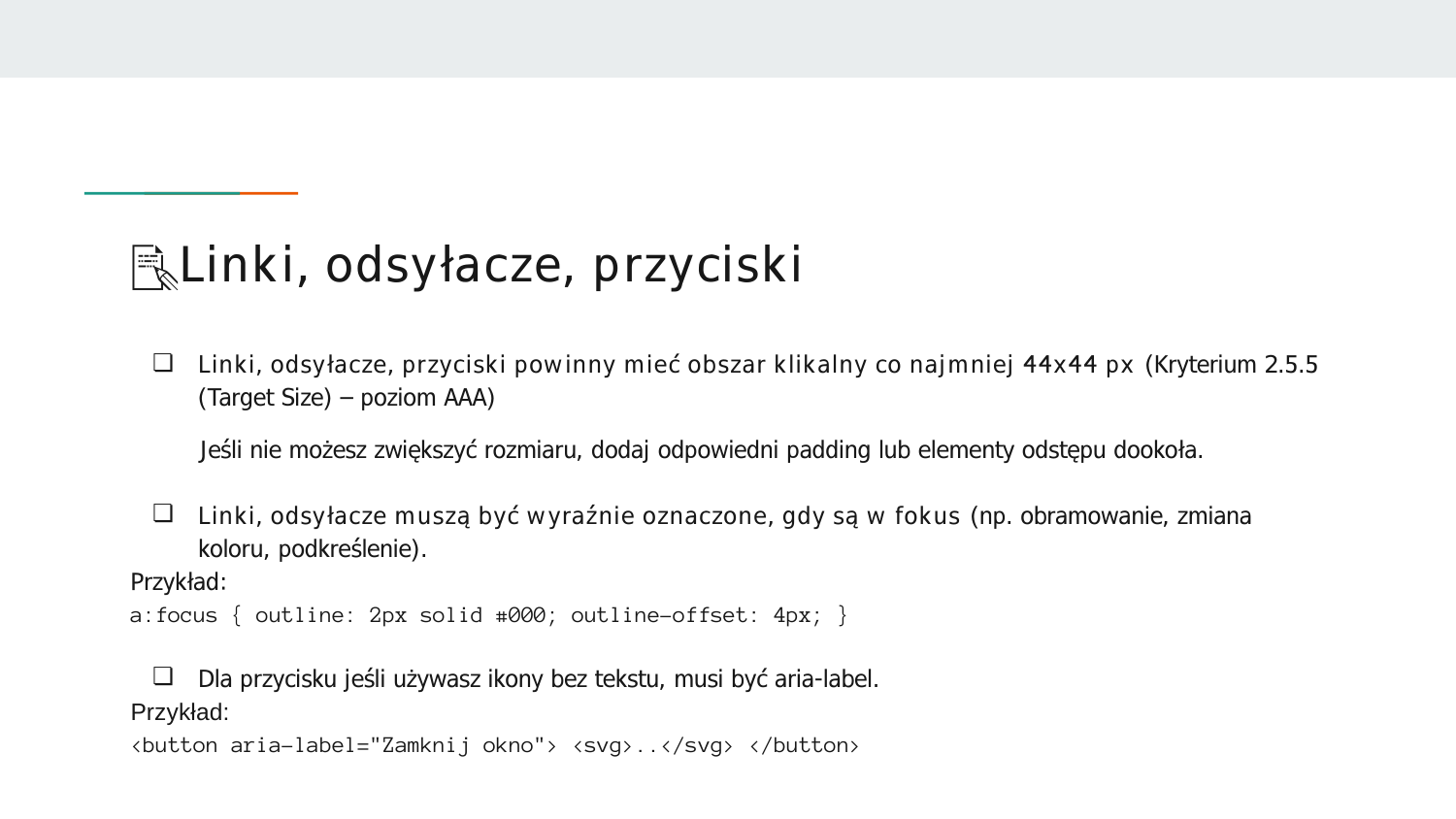

# 📝Linki, odsyłacze, przyciski

Linki, odsyłacze, przyciski powinny mieć obszar klikalny co najmniej 44x44 px (Kryterium 2.5.5 (Target Size) – poziom AAA)
Jeśli nie możesz zwiększyć rozmiaru, dodaj odpowiedni padding lub elementy odstępu dookoła.

Linki, odsyłacze muszą być wyraźnie oznaczone, gdy są w fokus (np. obramowanie, zmiana koloru, podkreślenie).
Przykład:
a:focus { outline: 2px solid #000; outline-offset: 4px; }

Dla przycisku jeśli używasz ikony bez tekstu, musi być aria-label.
Przykład:
<button aria-label="Zamknij okno"> <svg>..</svg> </button>